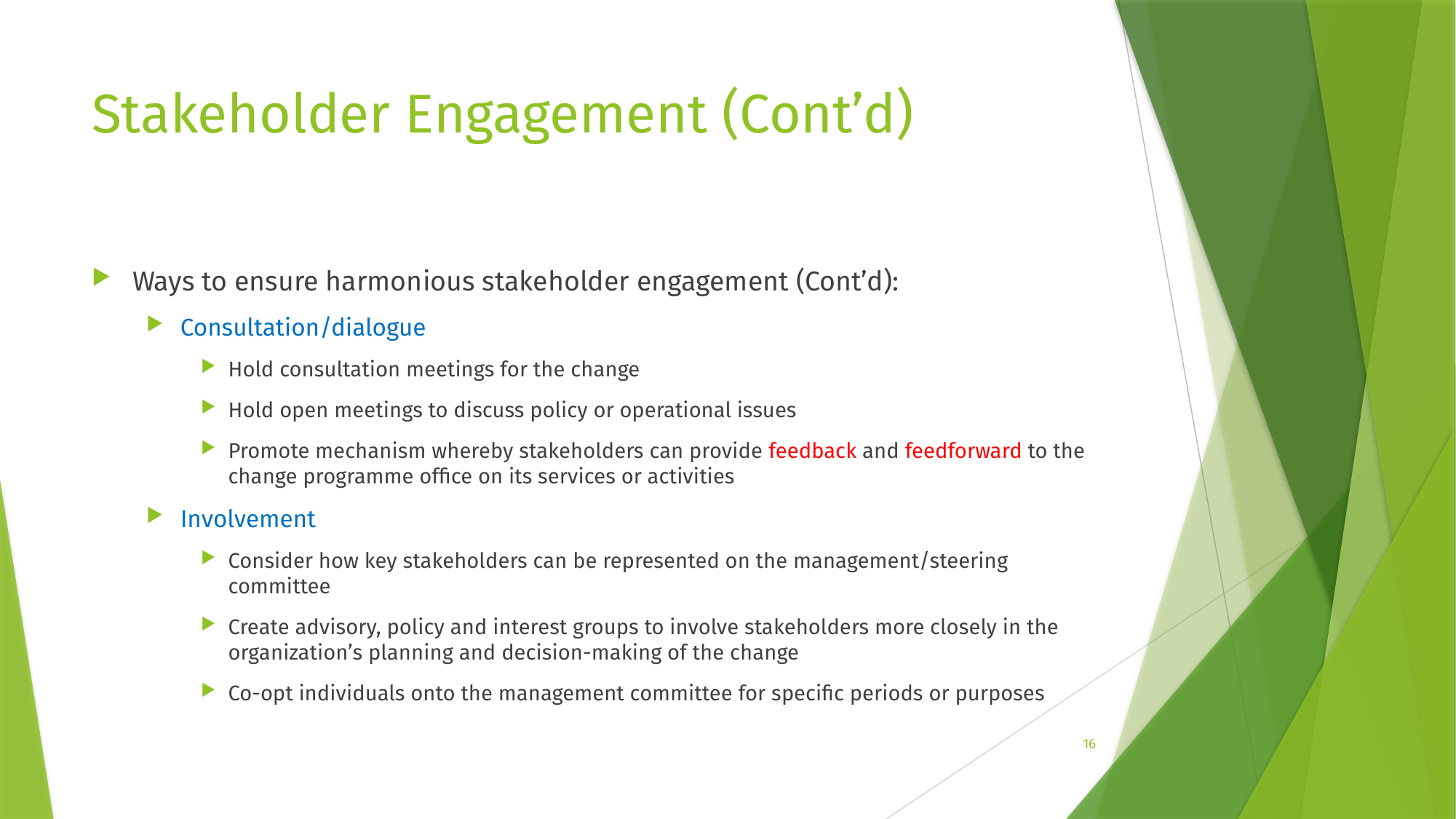

# Stakeholder Engagement (Cont’d)
Ways to ensure harmonious stakeholder engagement (Cont’d):
Consultation/dialogue
Hold consultation meetings for the change
Hold open meetings to discuss policy or operational issues
Promote mechanism whereby stakeholders can provide feedback and feedforward to the change programme office on its services or activities
Involvement
Consider how key stakeholders can be represented on the management/steering committee
Create advisory, policy and interest groups to involve stakeholders more closely in the organization’s planning and decision-making of the change
Co-opt individuals onto the management committee for specific periods or purposes
16